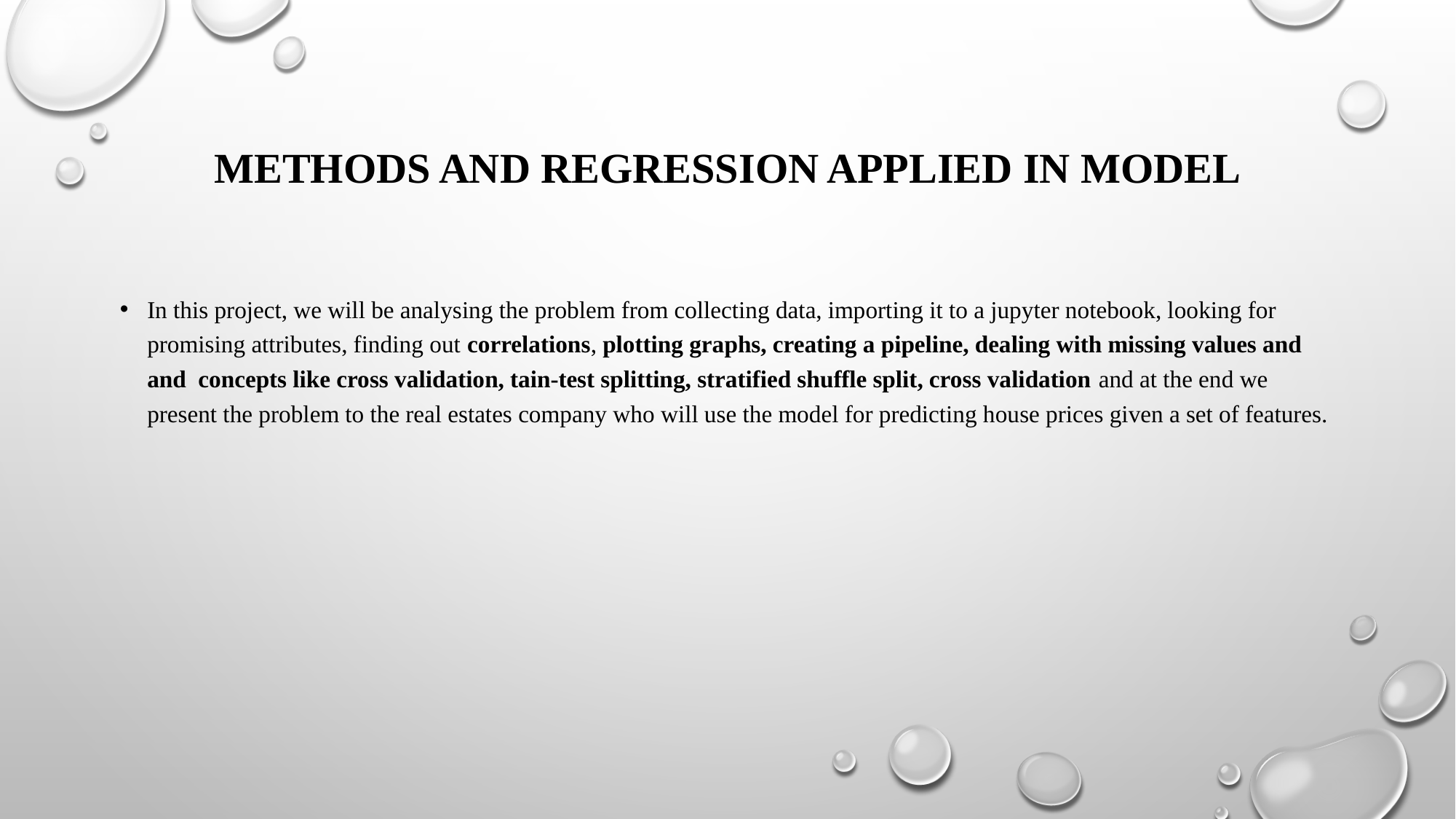

# Methods and regression applied in Model
In this project, we will be analysing the problem from collecting data, importing it to a jupyter notebook, looking for promising attributes, finding out correlations, plotting graphs, creating a pipeline, dealing with missing values and and  concepts like cross validation, tain-test splitting, stratified shuffle split, cross validation and at the end we present the problem to the real estates company who will use the model for predicting house prices given a set of features.